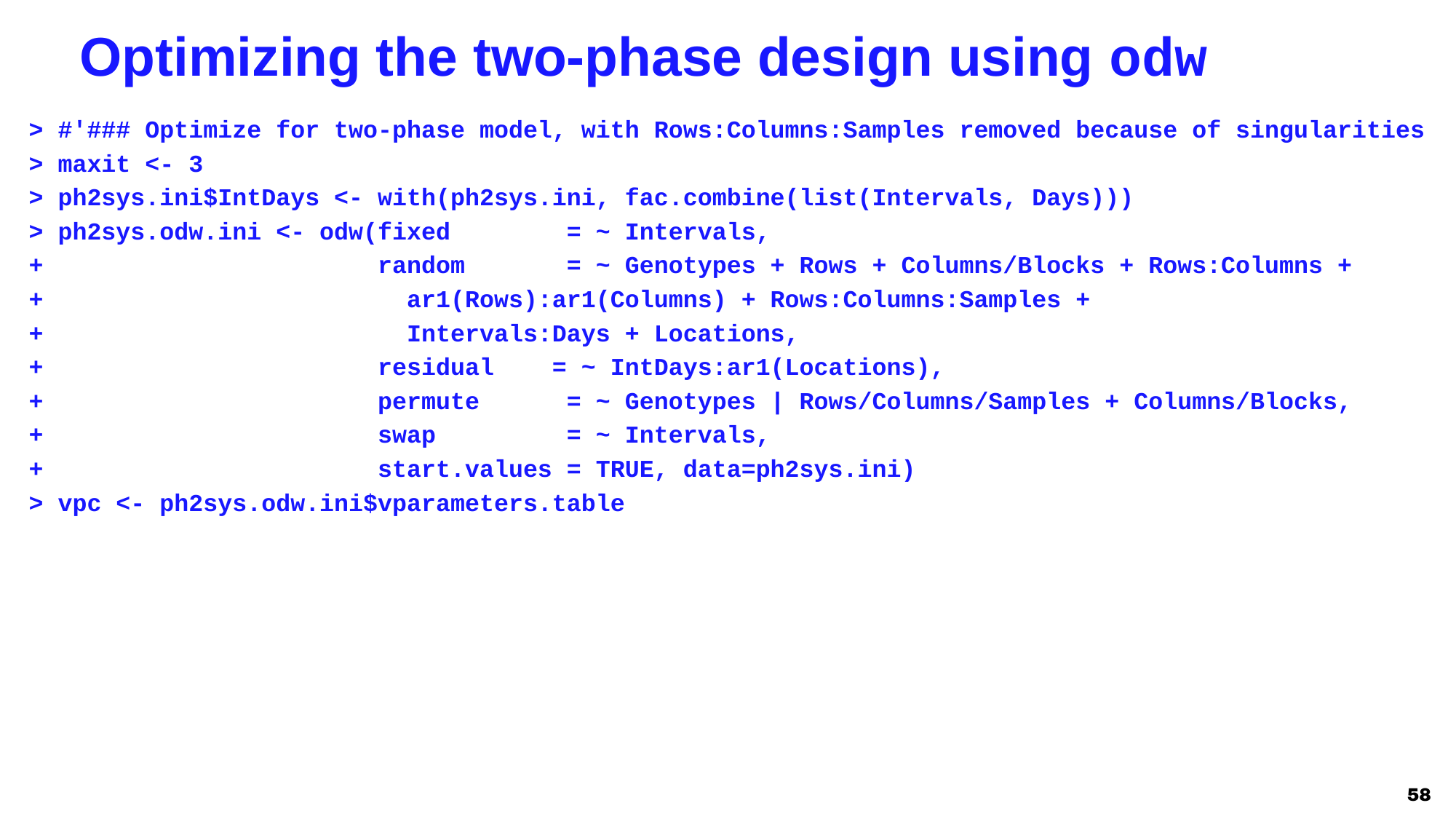

# Optimizing the two-phase design using odw
> #'### Optimize for two-phase model, with Rows:Columns:Samples removed because of singularities
> maxit <- 3
> ph2sys.ini$IntDays <- with(ph2sys.ini, fac.combine(list(Intervals, Days)))
> ph2sys.odw.ini <- odw(fixed        = ~ Intervals,
+                       random       = ~ Genotypes + Rows + Columns/Blocks + Rows:Columns +
+                         ar1(Rows):ar1(Columns) + Rows:Columns:Samples +
+                         Intervals:Days + Locations,
+                       residual    = ~ IntDays:ar1(Locations),
+                       permute      = ~ Genotypes | Rows/Columns/Samples + Columns/Blocks,
+                       swap         = ~ Intervals,
+                       start.values = TRUE, data=ph2sys.ini)
> vpc <- ph2sys.odw.ini$vparameters.table
58